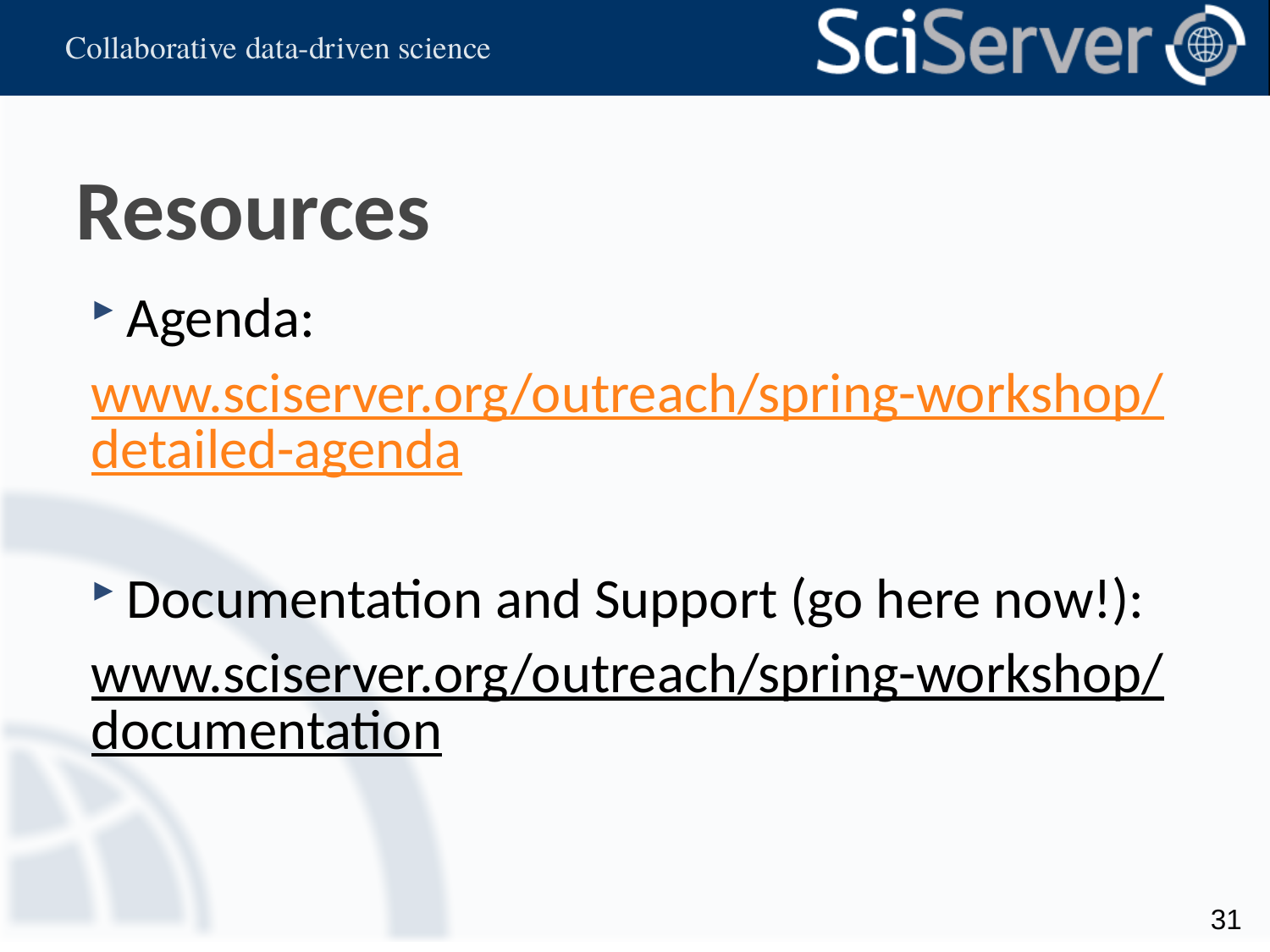

# Resources
Agenda:
www.sciserver.org/outreach/spring-workshop/detailed-agenda

Documentation and Support (go here now!):
www.sciserver.org/outreach/spring-workshop/documentation
31